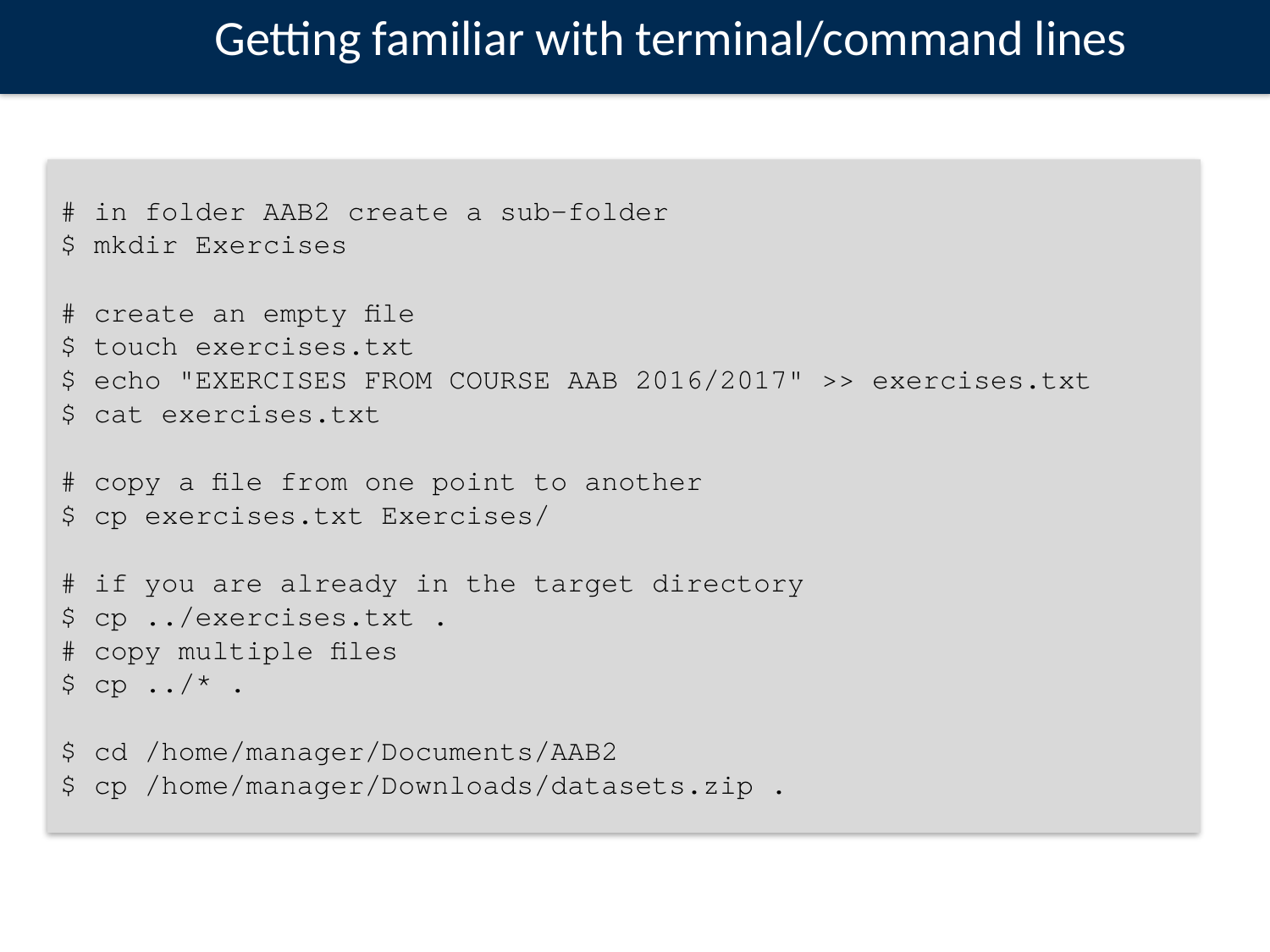

Getting familiar with terminal/command lines

# in folder AAB2 create a sub-folder
$ mkdir Exercises

# create an empty file
$ touch exercises.txt
$ echo "EXERCISES FROM COURSE AAB 2016/2017" >> exercises.txt
$ cat exercises.txt

# copy a file from one point to another
$ cp exercises.txt Exercises/

# if you are already in the target directory
$ cp ../exercises.txt .
# copy multiple files
$ cp ../* .

$ cd /home/manager/Documents/AAB2
$ cp /home/manager/Downloads/datasets.zip .